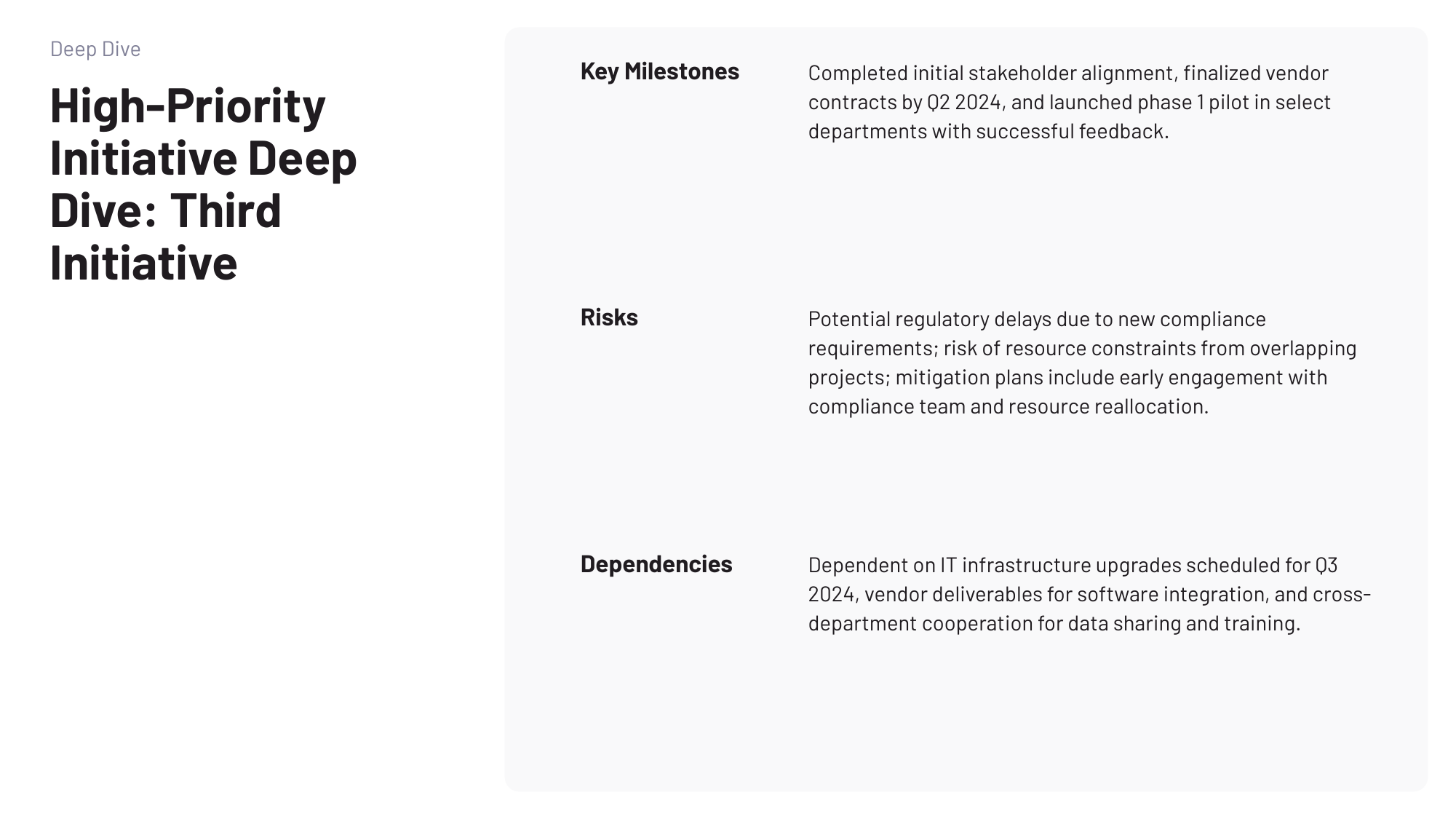

Deep Dive
Key Milestones
Completed initial stakeholder alignment, finalized vendor contracts by Q2 2024, and launched phase 1 pilot in select departments with successful feedback.
# High-Priority Initiative Deep Dive: Third Initiative
Risks
Potential regulatory delays due to new compliance requirements; risk of resource constraints from overlapping projects; mitigation plans include early engagement with compliance team and resource reallocation.
Dependencies
Dependent on IT infrastructure upgrades scheduled for Q3 2024, vendor deliverables for software integration, and cross-department cooperation for data sharing and training.